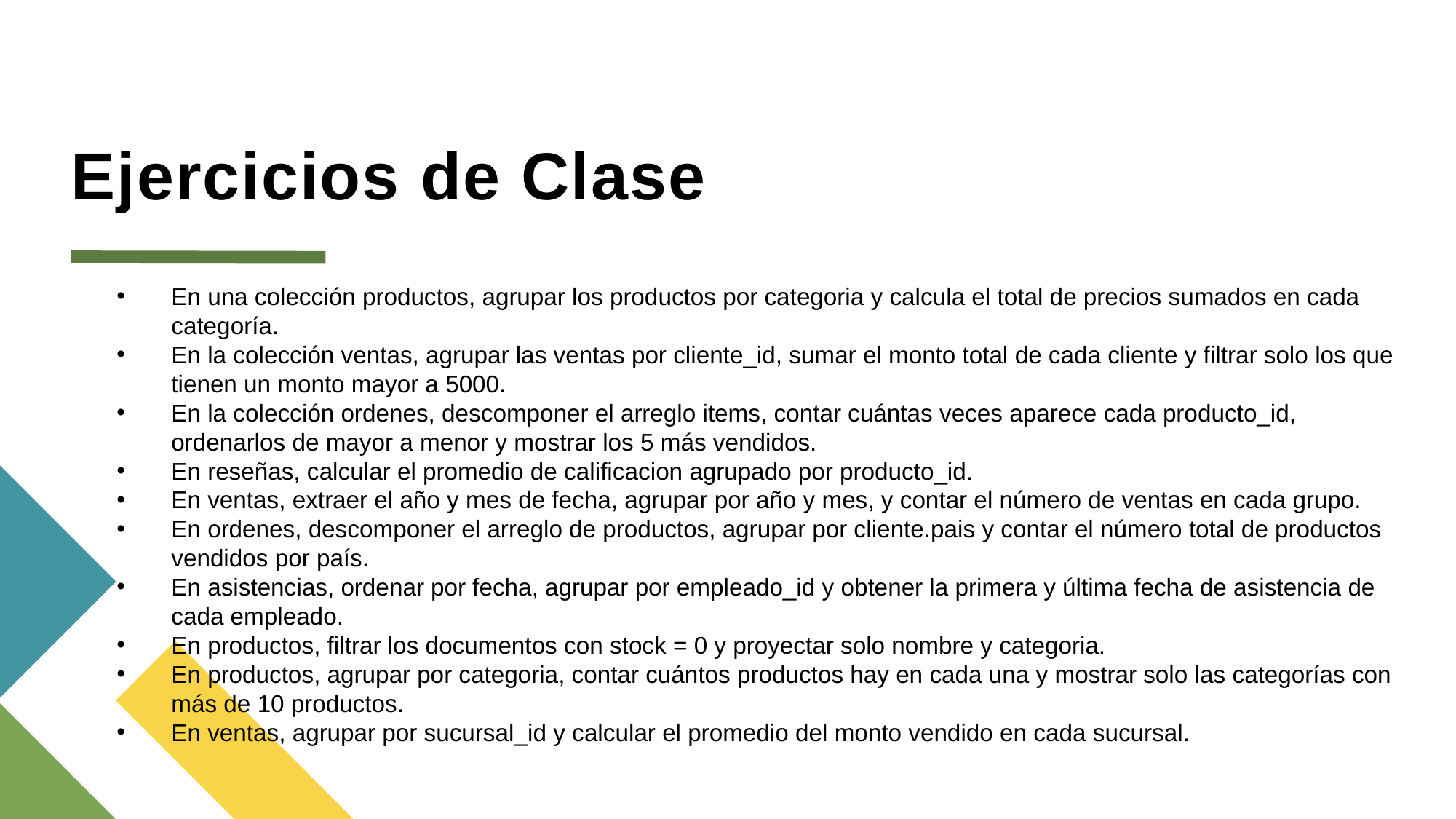

# Ejercicios de Clase
En una colección productos, agrupar los productos por categoria y calcula el total de precios sumados en cada categoría.
En la colección ventas, agrupar las ventas por cliente_id, sumar el monto total de cada cliente y filtrar solo los que tienen un monto mayor a 5000.
En la colección ordenes, descomponer el arreglo items, contar cuántas veces aparece cada producto_id, ordenarlos de mayor a menor y mostrar los 5 más vendidos.
En reseñas, calcular el promedio de calificacion agrupado por producto_id.
En ventas, extraer el año y mes de fecha, agrupar por año y mes, y contar el número de ventas en cada grupo.
En ordenes, descomponer el arreglo de productos, agrupar por cliente.pais y contar el número total de productos vendidos por país.
En asistencias, ordenar por fecha, agrupar por empleado_id y obtener la primera y última fecha de asistencia de cada empleado.
En productos, filtrar los documentos con stock = 0 y proyectar solo nombre y categoria.
En productos, agrupar por categoria, contar cuántos productos hay en cada una y mostrar solo las categorías con más de 10 productos.
En ventas, agrupar por sucursal_id y calcular el promedio del monto vendido en cada sucursal.